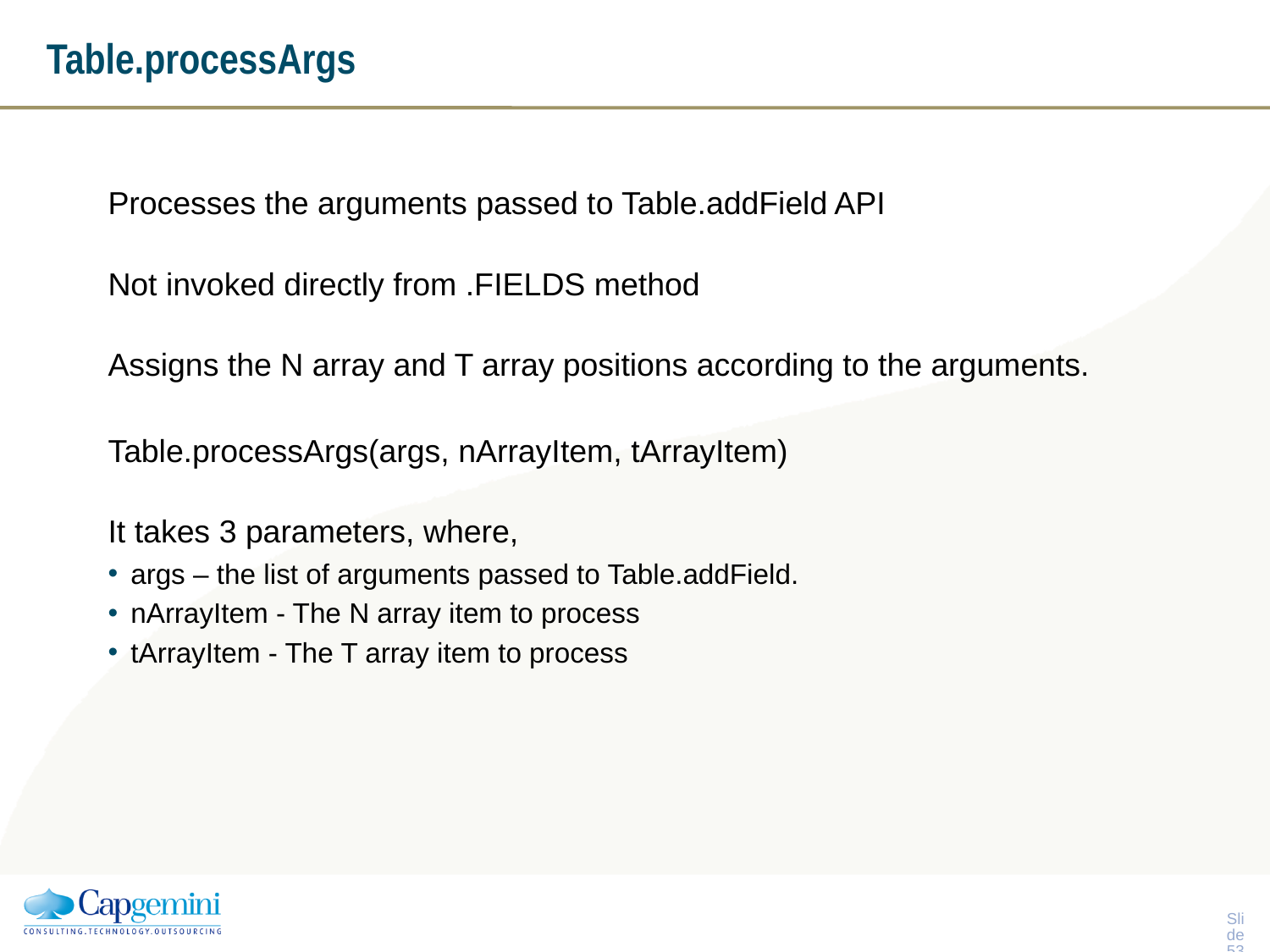

# Table.processArgs

Processes the arguments passed to Table.addField API

Not invoked directly from .FIELDS method

Assigns the N array and T array positions according to the arguments.

Table.processArgs(args, nArrayItem, tArrayItem)

It takes 3 parameters, where,
args – the list of arguments passed to Table.addField.
nArrayItem - The N array item to process
tArrayItem - The T array item to process

Slide 53